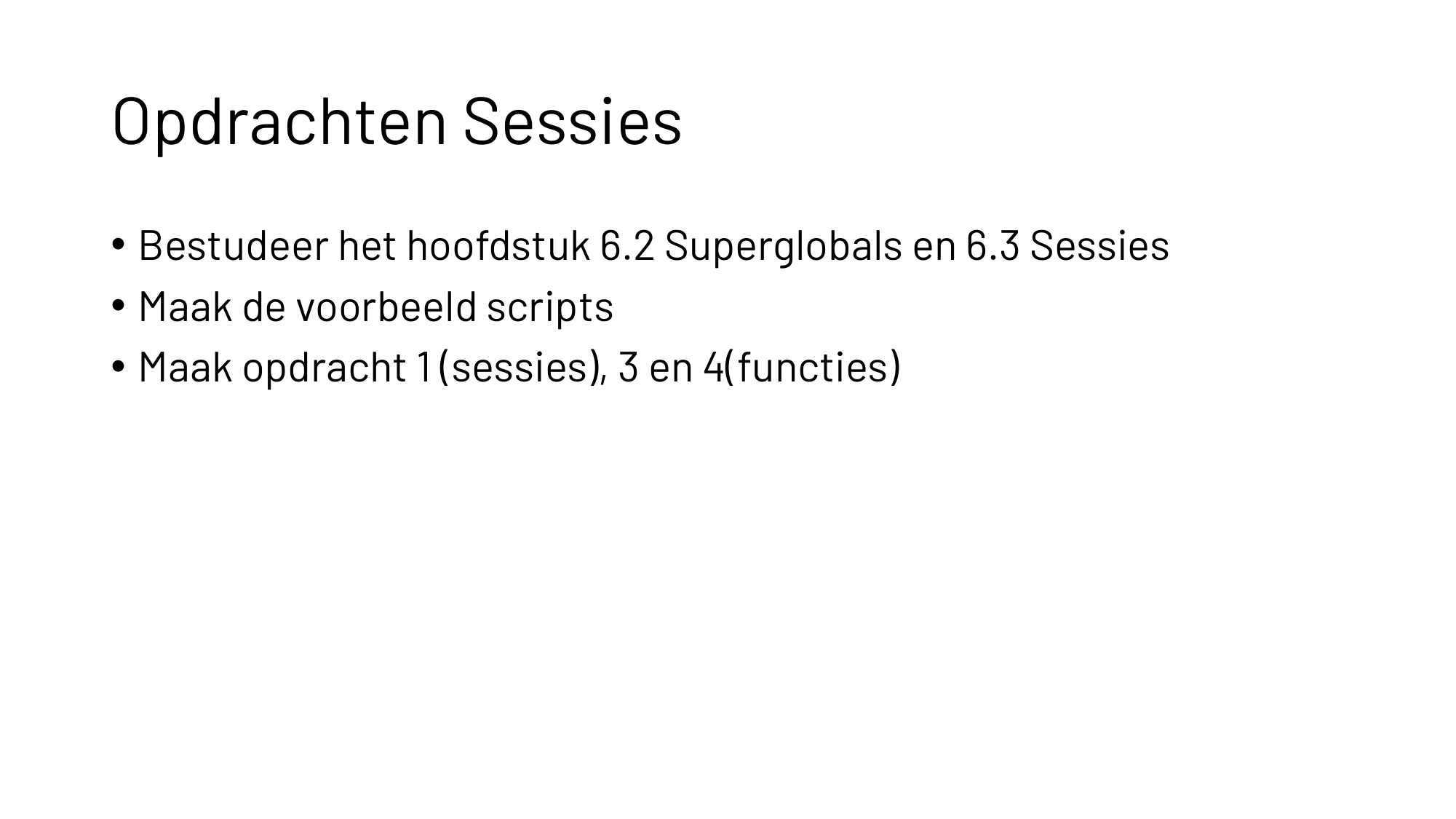

# Opdrachten Sessies
Bestudeer het hoofdstuk 6.2 Superglobals en 6.3 Sessies
Maak de voorbeeld scripts
Maak opdracht 1 (sessies), 3 en 4(functies)